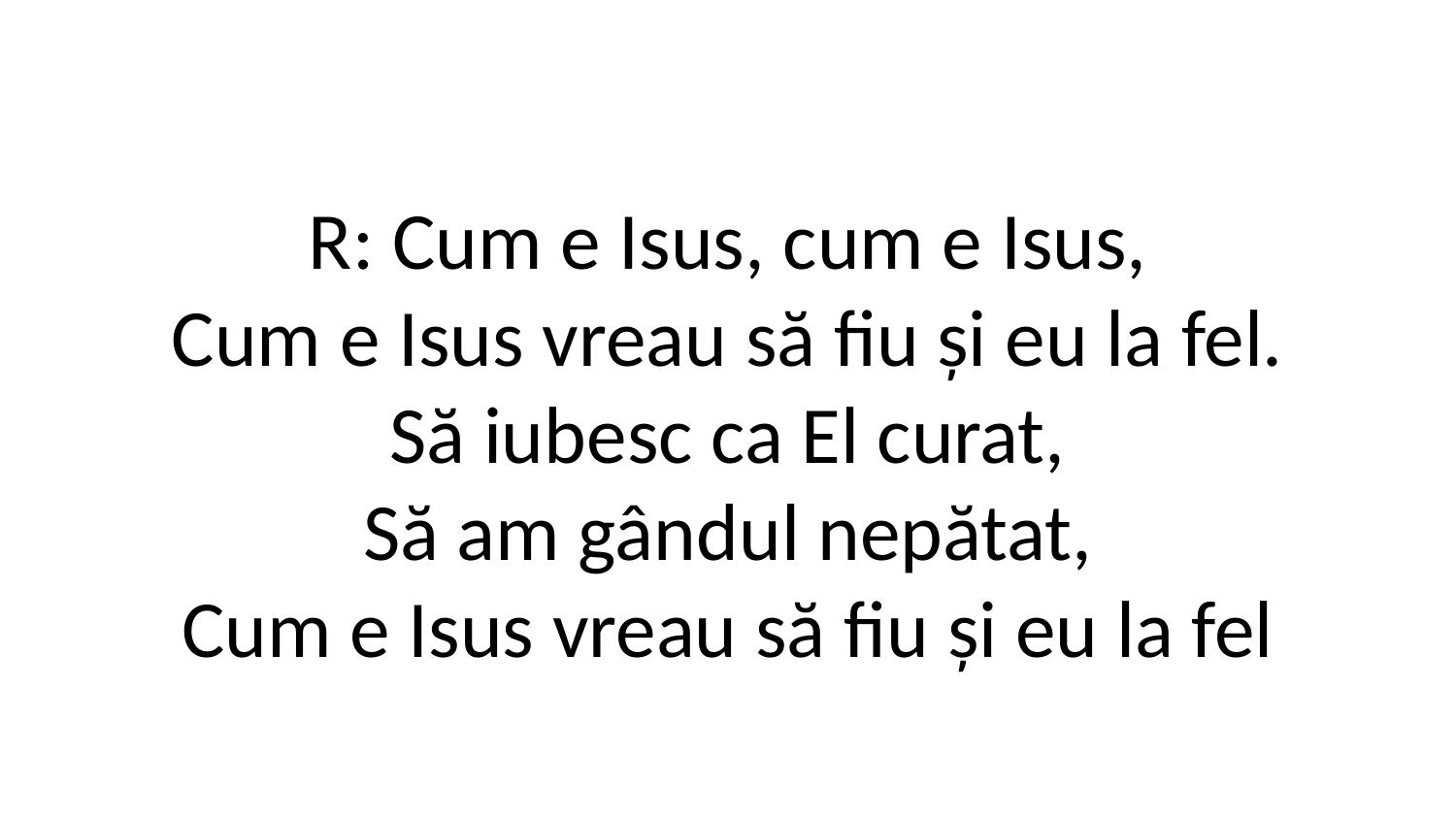

R: Cum e Isus, cum e Isus,
Cum e Isus vreau să fiu și eu la fel.
Să iubesc ca El curat,
Să am gândul nepătat,
Cum e Isus vreau să fiu și eu la fel